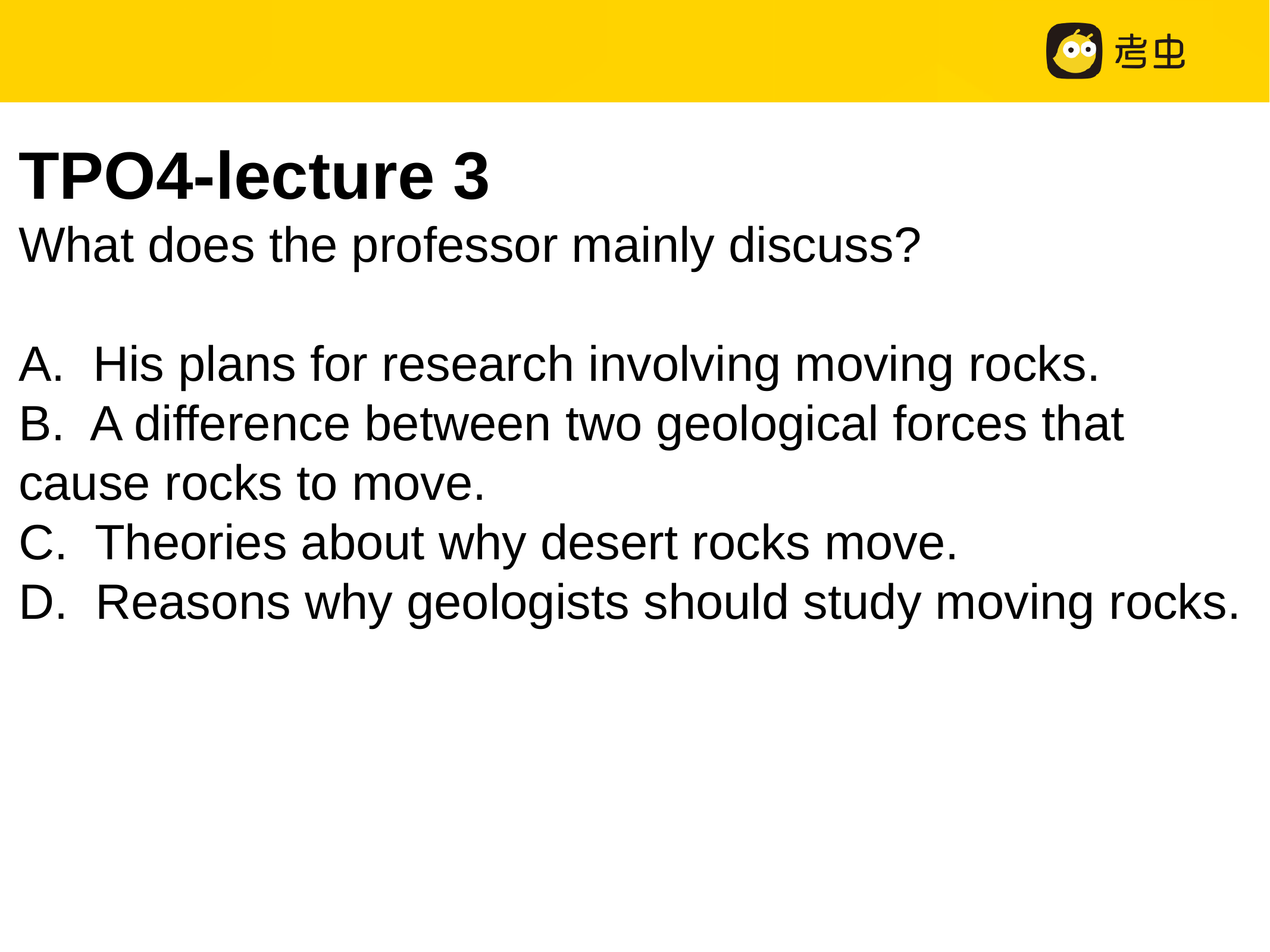

TPO4-lecture 3
What does the professor mainly discuss?

A.  His plans for research involving moving rocks.
B.  A difference between two geological forces that cause rocks to move.
C.  Theories about why desert rocks move.
D.  Reasons why geologists should study moving rocks.